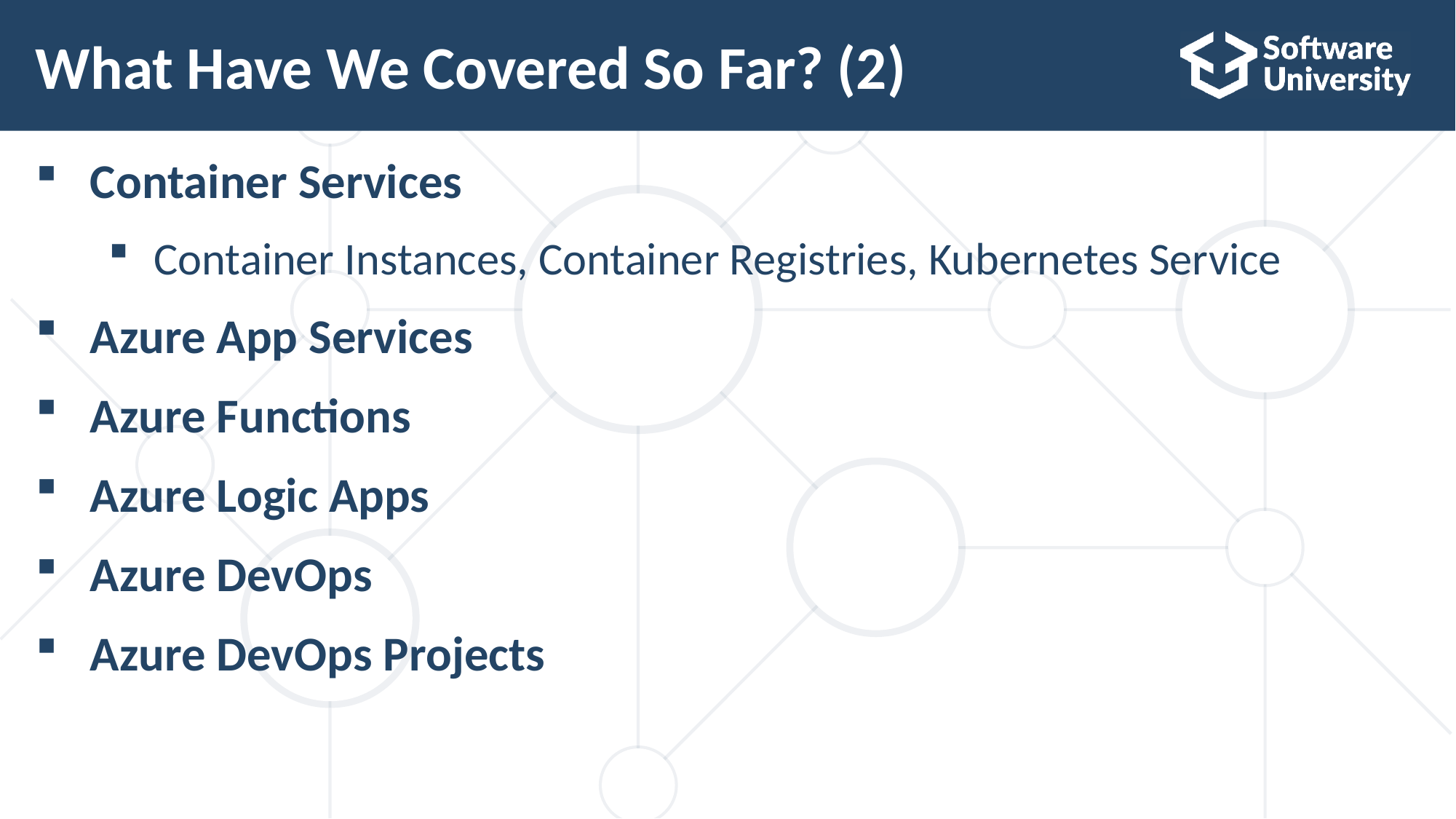

# What Have We Covered So Far? (2)
Container Services
Container Instances, Container Registries, Kubernetes Service
Azure App Services
Azure Functions
Azure Logic Apps
Azure DevOps
Azure DevOps Projects